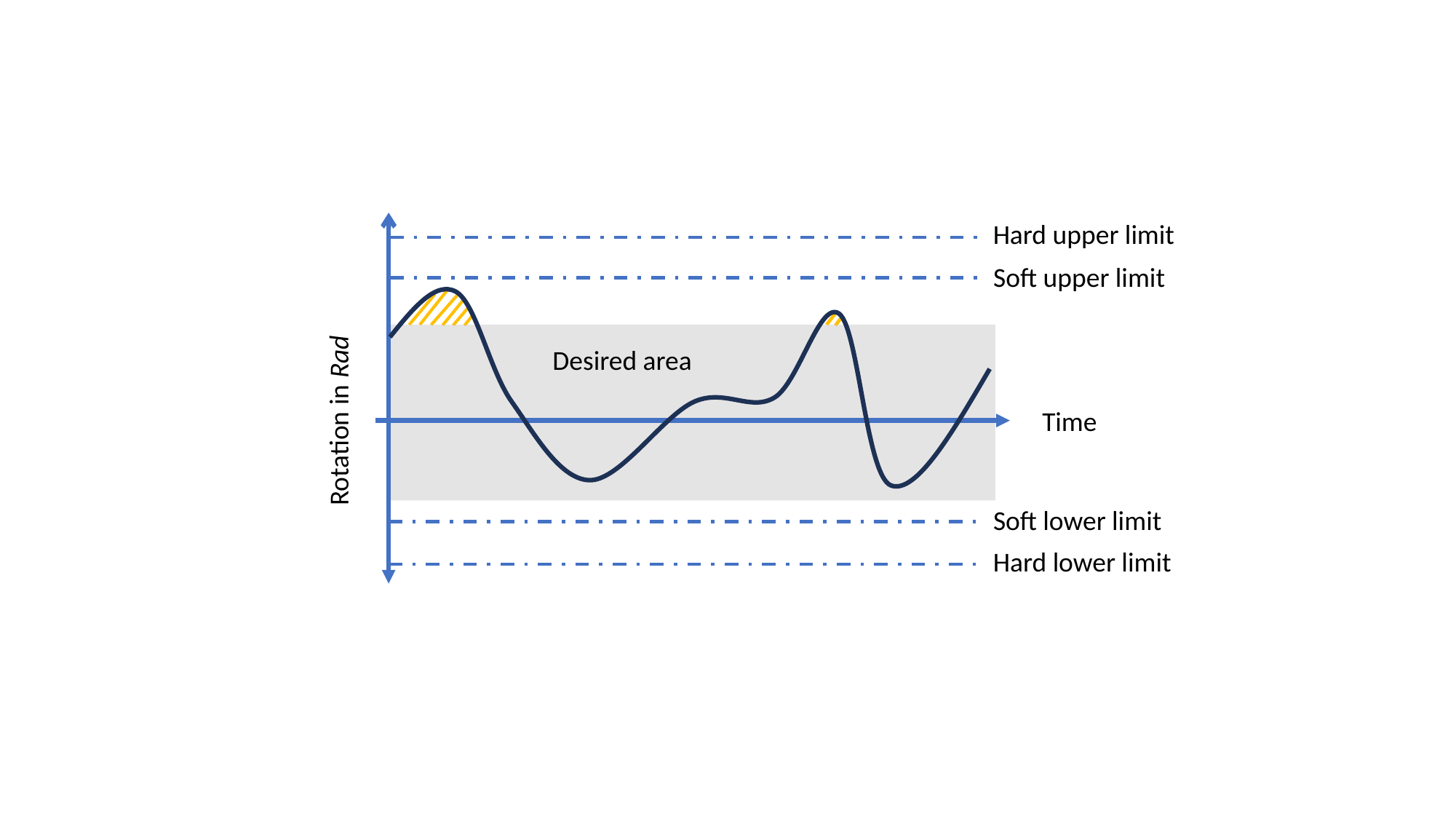

Hard upper limit
Soft upper limit

Desired area
Rotation in Rad
Time
Soft lower limit
Hard lower limit